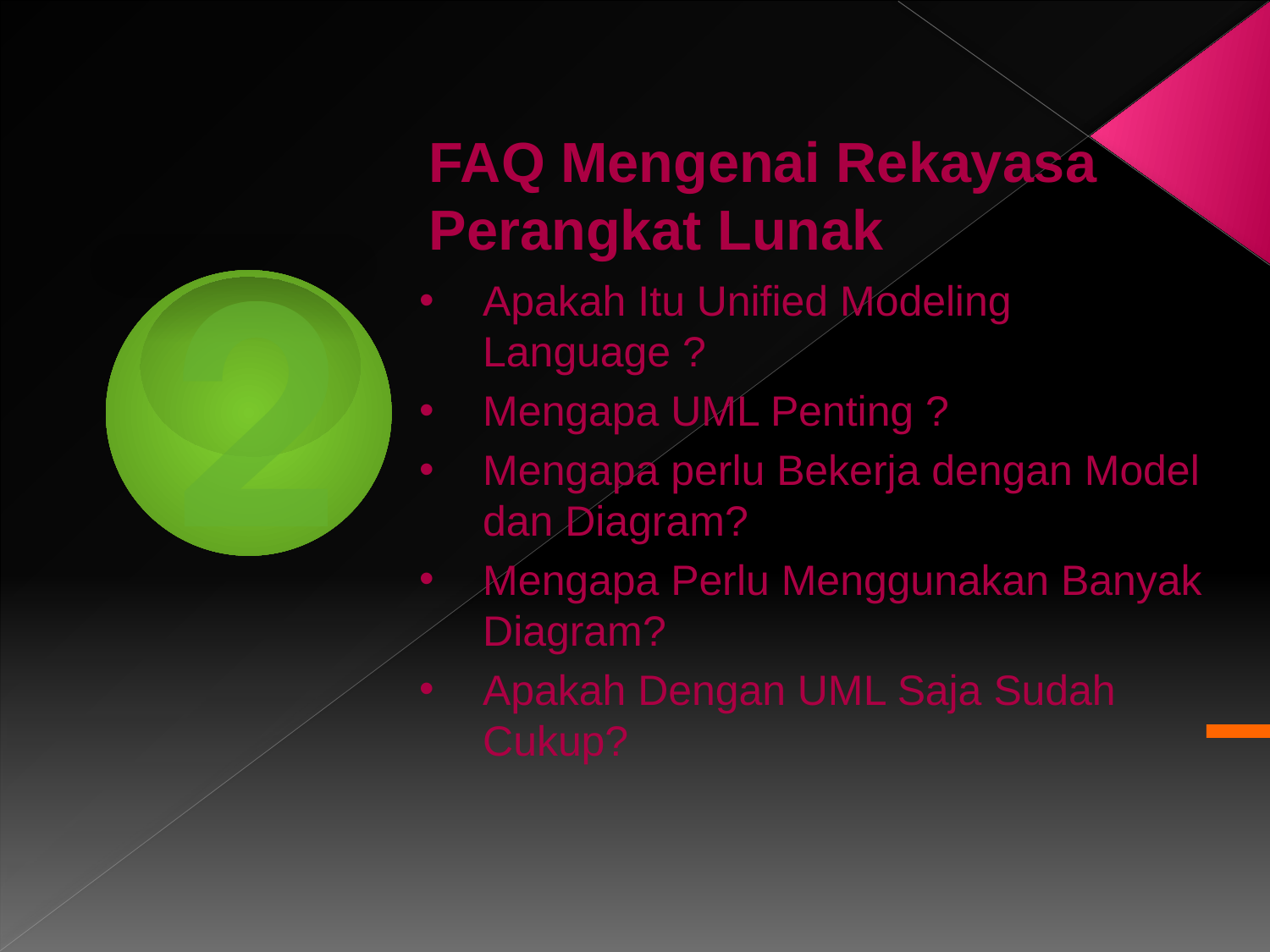

# FAQ Mengenai Rekayasa Perangkat Lunak
2
Apakah Itu Unified Modeling Language ?
Mengapa UML Penting ?
Mengapa perlu Bekerja dengan Model dan Diagram?
Mengapa Perlu Menggunakan Banyak Diagram?
Apakah Dengan UML Saja Sudah Cukup?